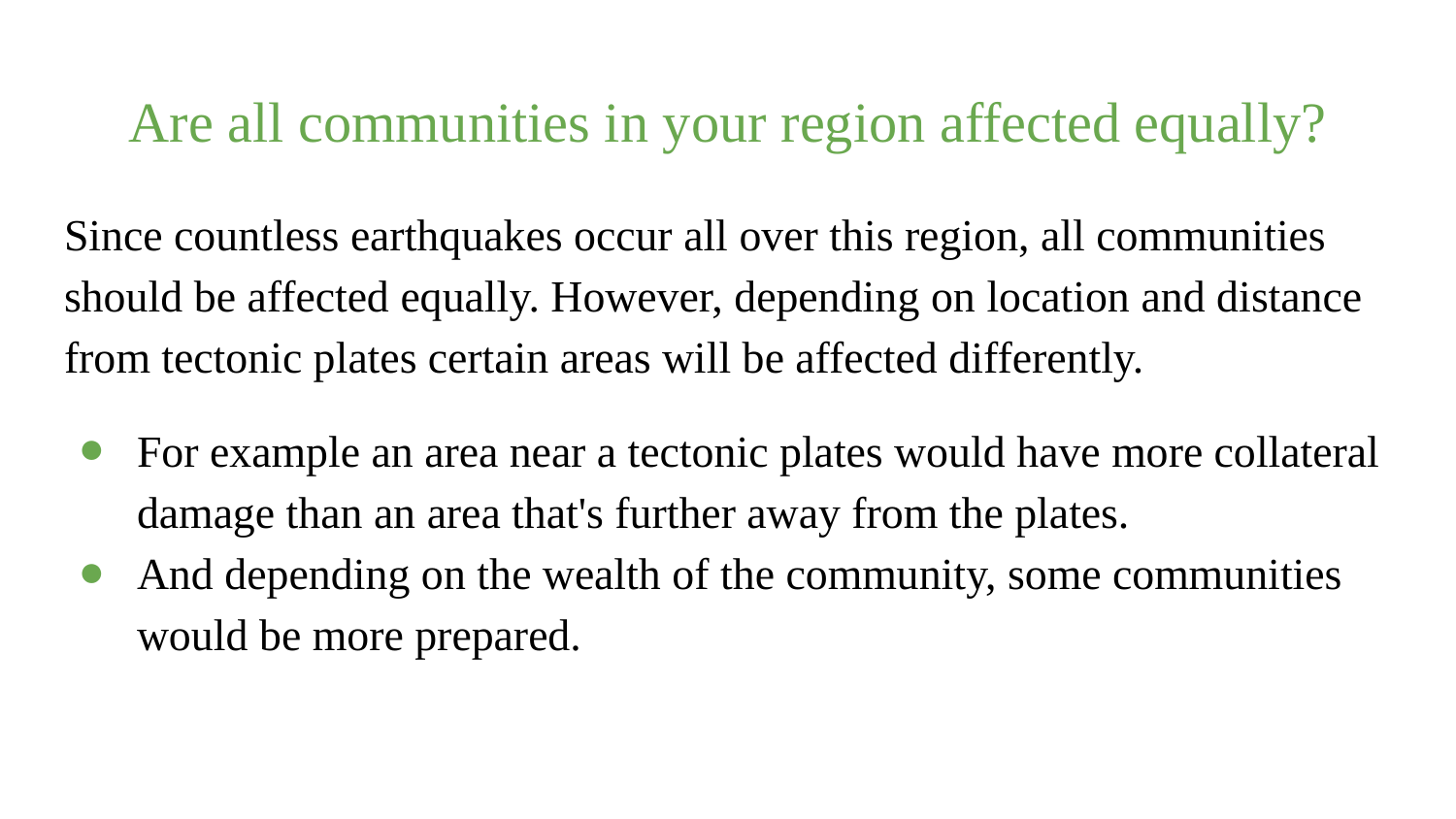

# Are all communities in your region affected equally?
Since countless earthquakes occur all over this region, all communities should be affected equally. However, depending on location and distance from tectonic plates certain areas will be affected differently.
For example an area near a tectonic plates would have more collateral damage than an area that's further away from the plates.
And depending on the wealth of the community, some communities would be more prepared.